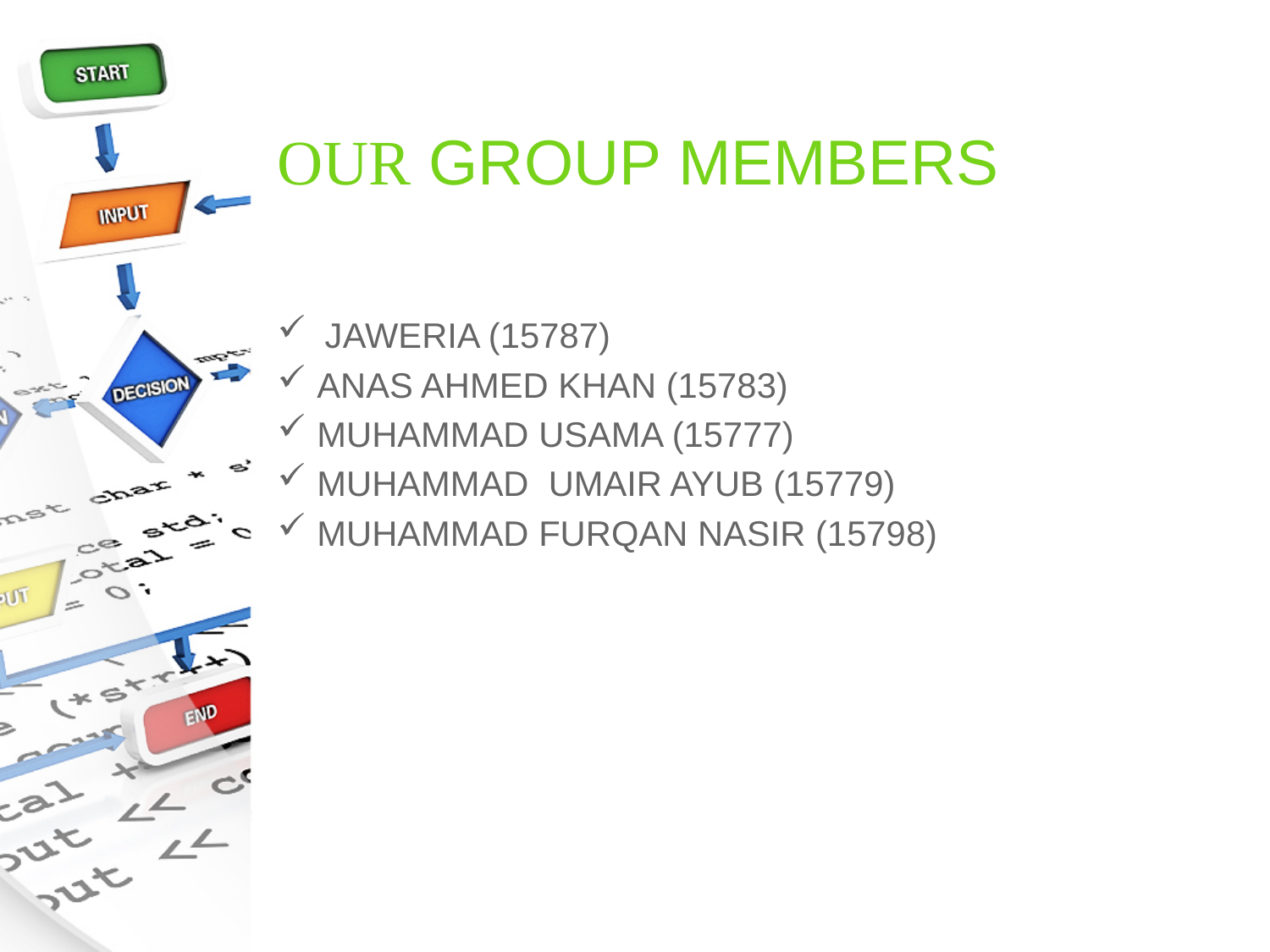

# OUR GROUP MEMBERS
JAWERIA (15787)
ANAS AHMED KHAN (15783)
MUHAMMAD USAMA (15777)
MUHAMMAD  UMAIR AYUB (15779)
MUHAMMAD FURQAN NASIR (15798)